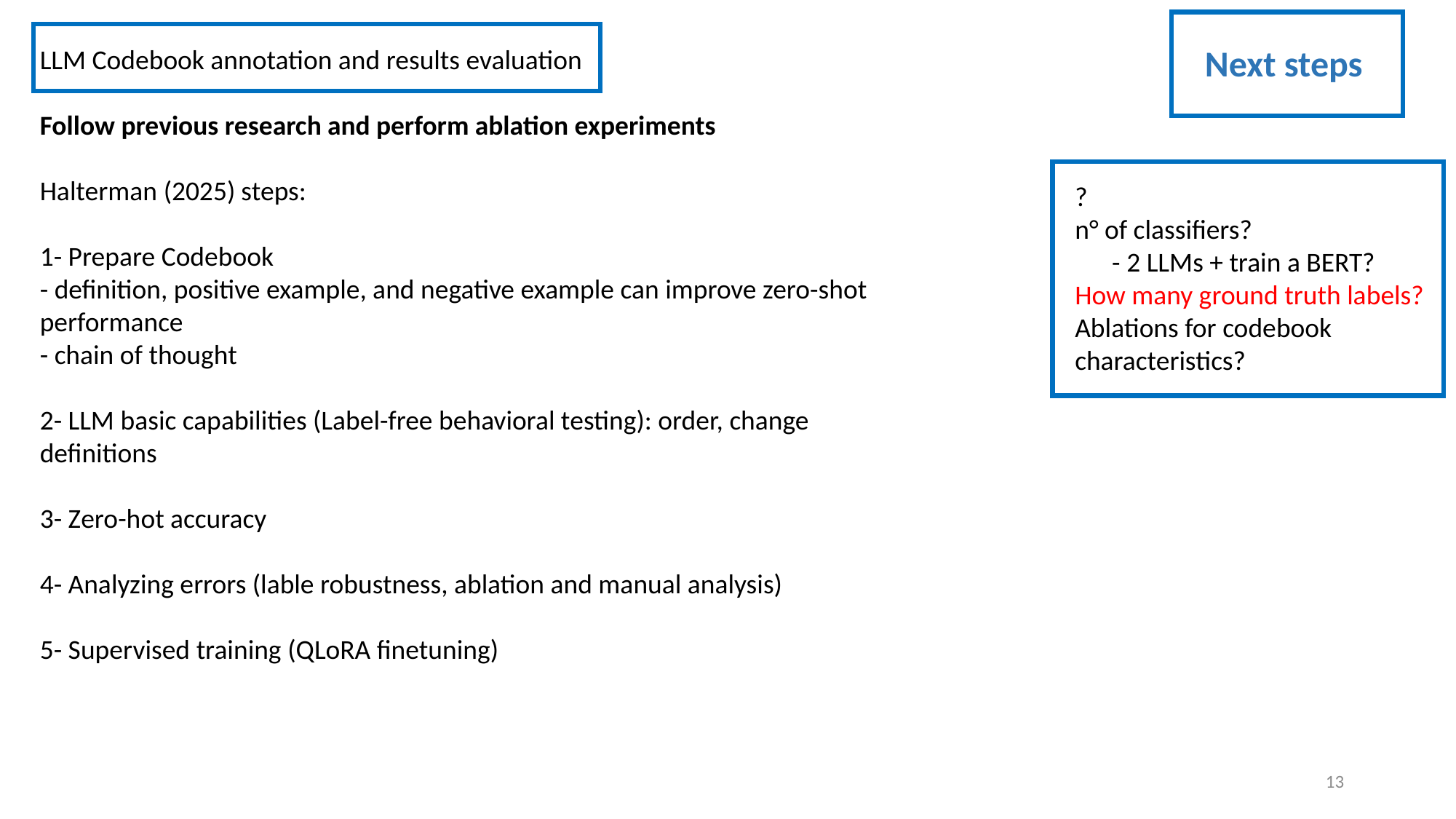

Next steps
LLM Codebook annotation and results evaluation

Follow previous research and perform ablation experiments

Halterman (2025) steps:

1- Prepare Codebook
- definition, positive example, and negative example can improve zero-shot performance
- chain of thought

2- LLM basic capabilities (Label-free behavioral testing): order, change definitions

3- Zero-hot accuracy

4- Analyzing errors (lable robustness, ablation and manual analysis)

5- Supervised training (QLoRA finetuning)

?
n° of classifiers?
      - 2 LLMs + train a BERT?
How many ground truth labels?
Ablations for codebook characteristics?
13